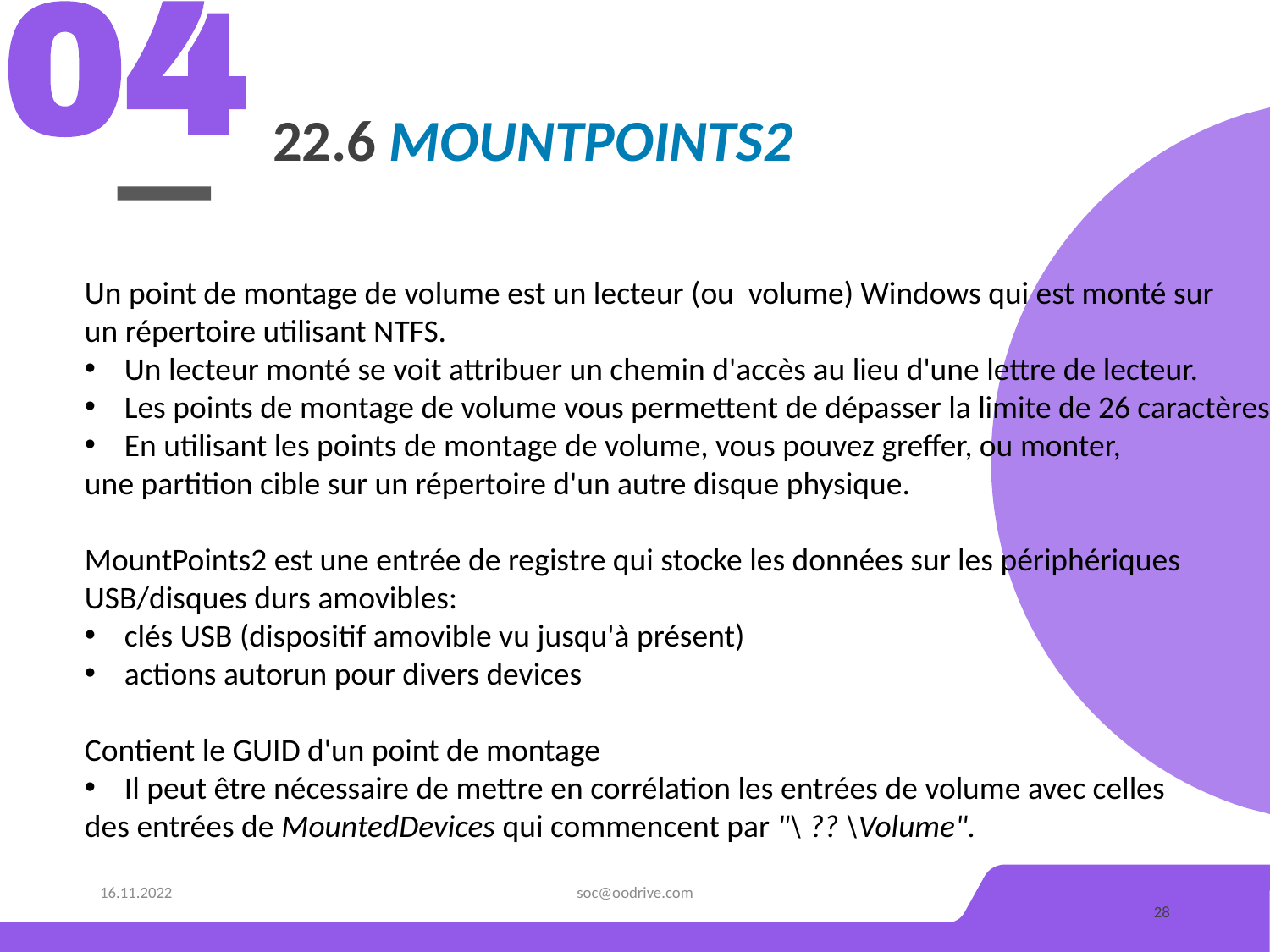

04
# 22.6 MountPoints2

Un point de montage de volume est un lecteur (ou  volume) Windows qui est monté sur
un répertoire utilisant NTFS.
Un lecteur monté se voit attribuer un chemin d'accès au lieu d'une lettre de lecteur.
Les points de montage de volume vous permettent de dépasser la limite de 26 caractères
En utilisant les points de montage de volume, vous pouvez greffer, ou monter,
une partition cible sur un répertoire d'un autre disque physique.

MountPoints2 est une entrée de registre qui stocke les données sur les périphériques
USB/disques durs amovibles:
clés USB (dispositif amovible vu jusqu'à présent)
actions autorun pour divers devices

Contient le GUID d'un point de montage
Il peut être nécessaire de mettre en corrélation les entrées de volume avec celles
des entrées de MountedDevices qui commencent par "\ ?? \Volume".
16.11.2022
soc@oodrive.com
28